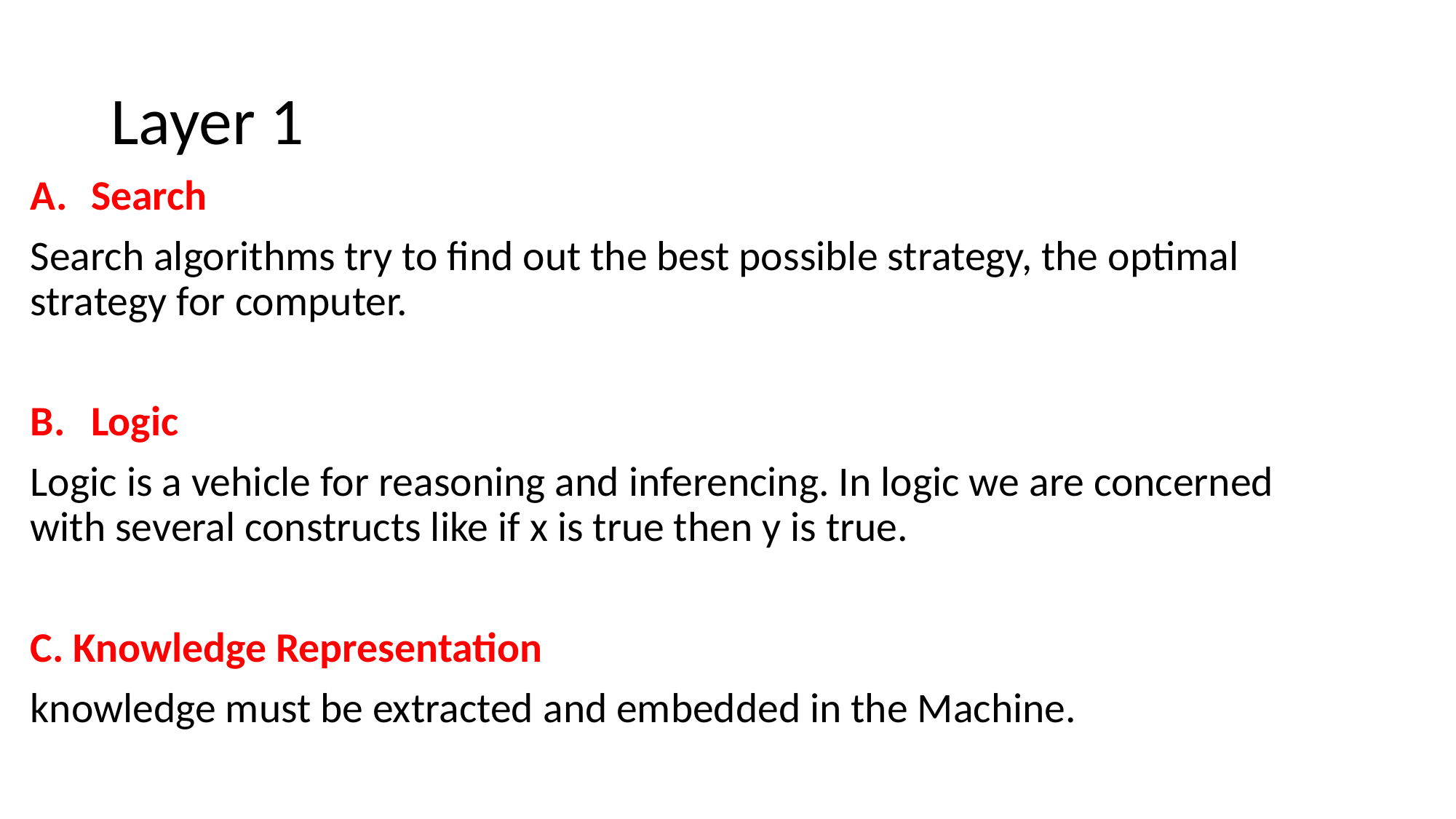

# Layer 1
Search
Search algorithms try to find out the best possible strategy, the optimal strategy for computer.

Logic
Logic is a vehicle for reasoning and inferencing. In logic we are concerned with several constructs like if x is true then y is true.

C. Knowledge Representation
knowledge must be extracted and embedded in the Machine.